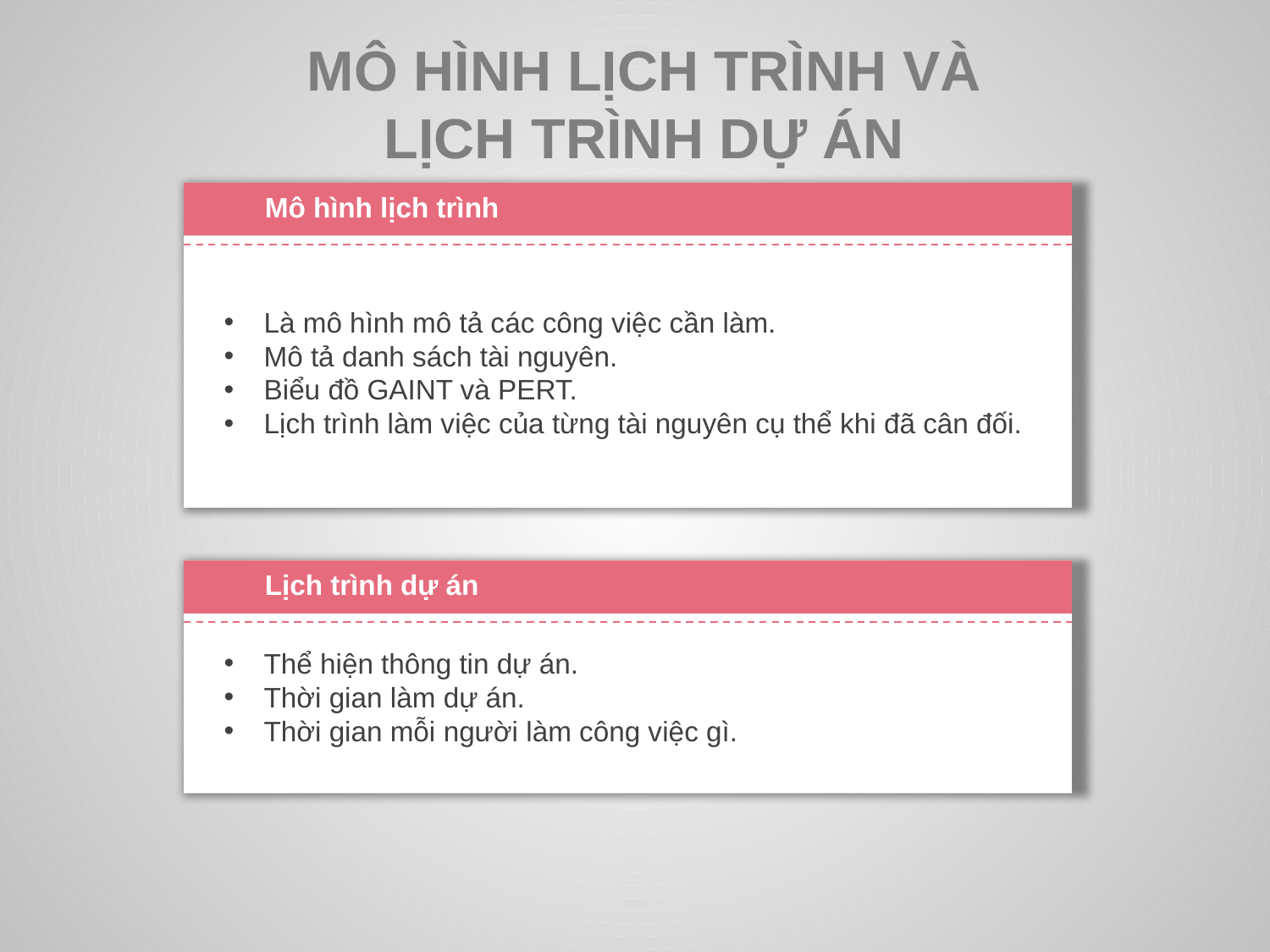

MÔ HÌNH LỊCH TRÌNH VÀ LỊCH TRÌNH DỰ ÁN

Mô hình lịch trình
Là mô hình mô tả các công việc cần làm.
Mô tả danh sách tài nguyên.
Biểu đồ GAINT và PERT.
Lịch trình làm việc của từng tài nguyên cụ thể khi đã cân đối.
Lịch trình dự án

Thể hiện thông tin dự án.
Thời gian làm dự án.
Thời gian mỗi người làm công việc gì.